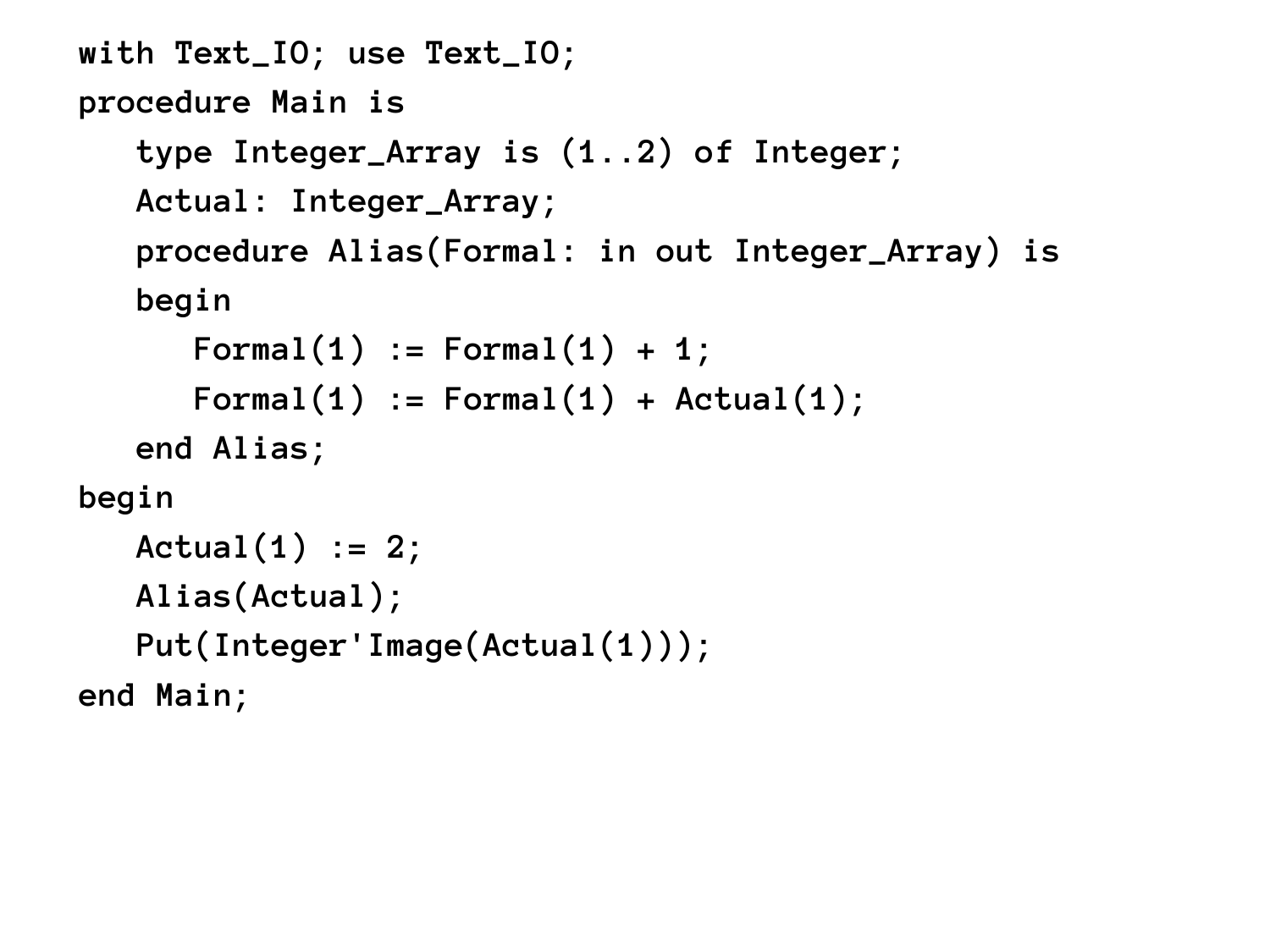

with Text_IO; use Text_IO;
procedure Main is
   type Integer_Array is (1..2) of Integer;
   Actual: Integer_Array;
   procedure Alias(Formal: in out Integer_Array) is
   begin
      Formal(1) := Formal(1) + 1;
      Formal(1) := Formal(1) + Actual(1);
   end Alias;
begin
   Actual(1) := 2;
   Alias(Actual);
   Put(Integer'Image(Actual(1)));
end Main;